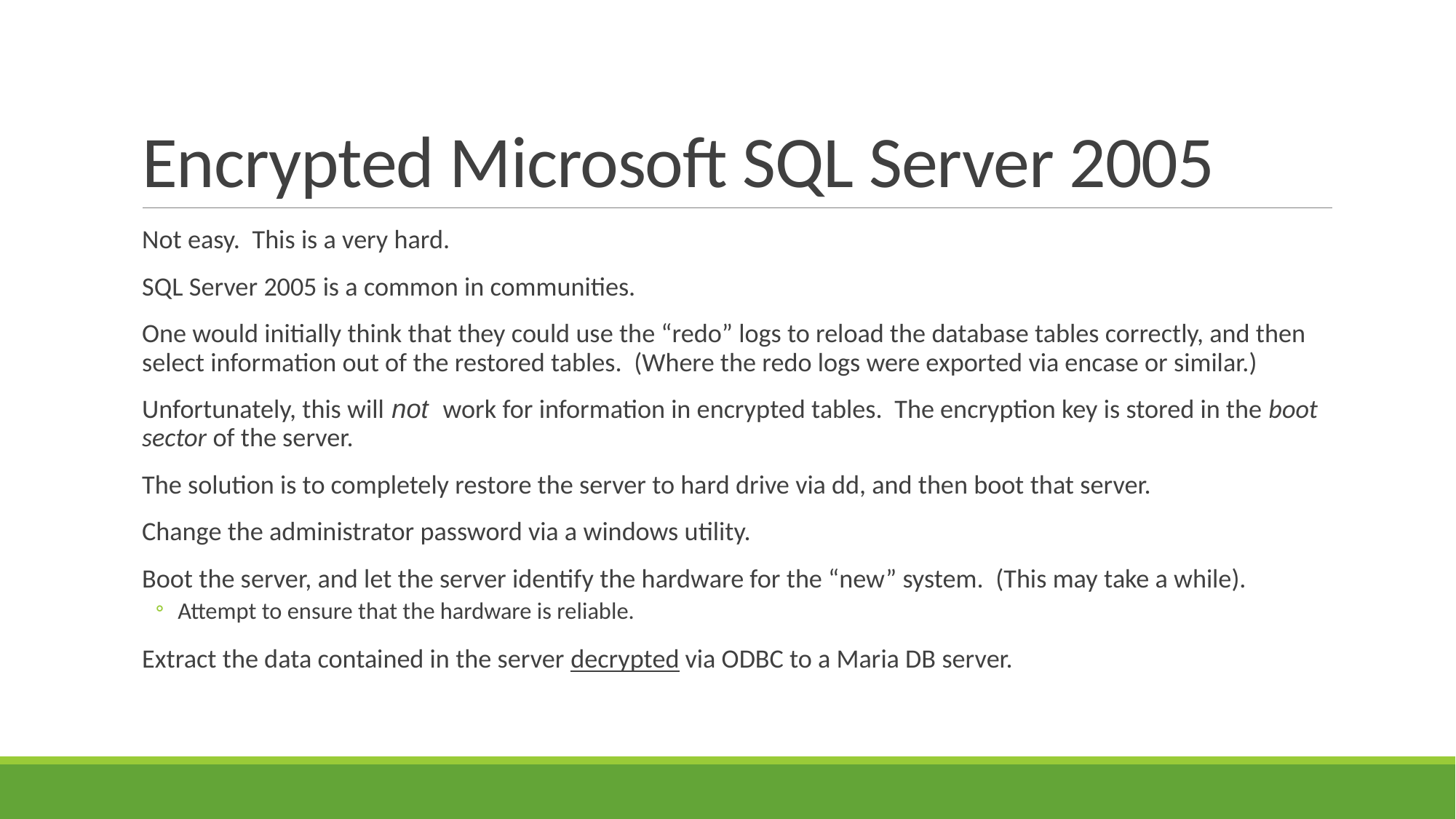

# Encrypted Microsoft SQL Server 2005
Not easy.  This is a very hard.
SQL Server 2005 is a common in communities.
One would initially think that they could use the “redo” logs to reload the database tables correctly, and then select information out of the restored tables.  (Where the redo logs were exported via encase or similar.)
Unfortunately, this will not  work for information in encrypted tables.  The encryption key is stored in the boot sector of the server.
The solution is to completely restore the server to hard drive via dd, and then boot that server.
Change the administrator password via a windows utility.
Boot the server, and let the server identify the hardware for the “new” system.  (This may take a while).
Attempt to ensure that the hardware is reliable.
Extract the data contained in the server decrypted via ODBC to a Maria DB server.